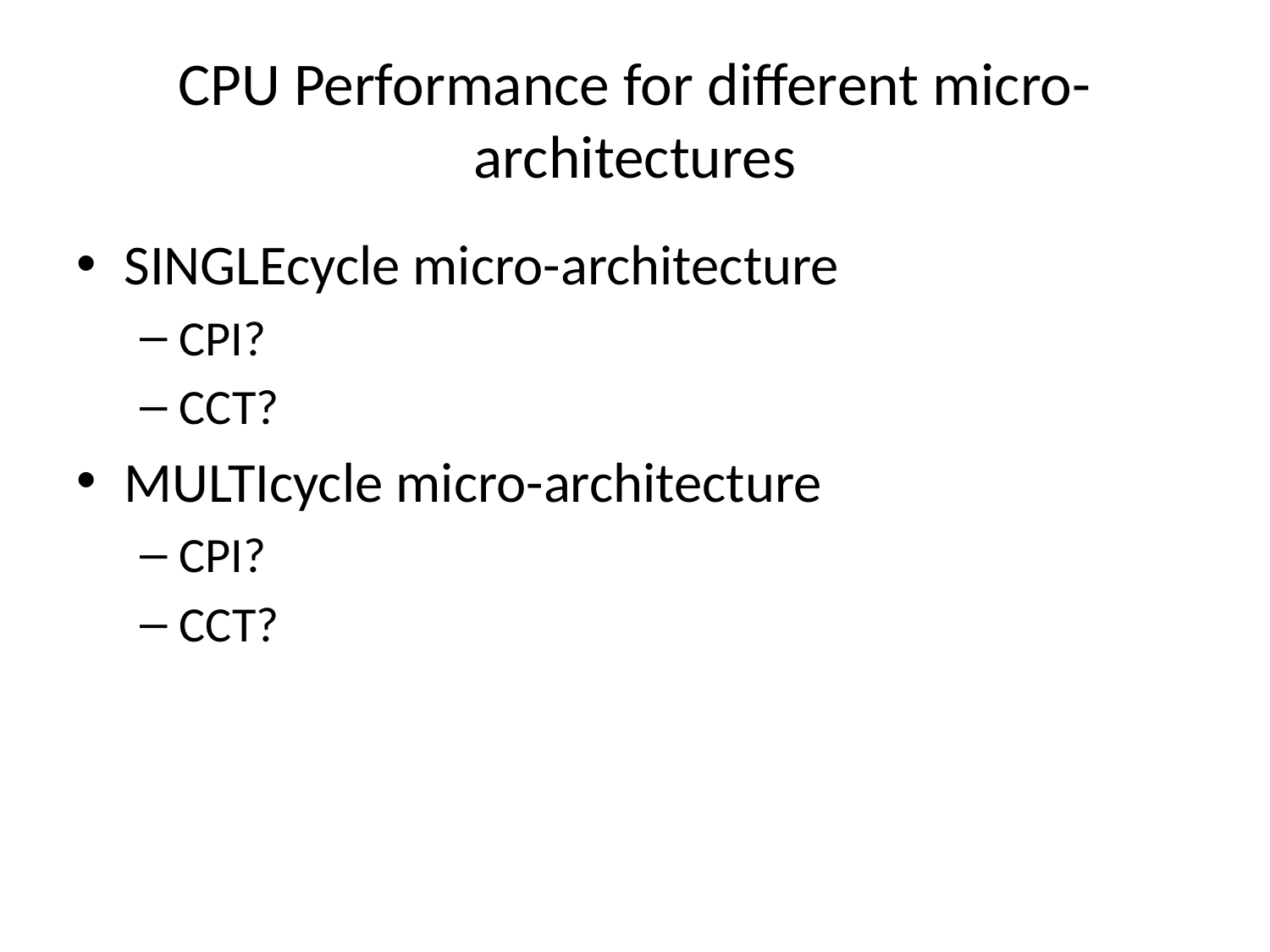

# CPU Performance for different micro-architectures
SINGLEcycle micro-architecture
CPI?
CCT?
MULTIcycle micro-architecture
CPI?
CCT?